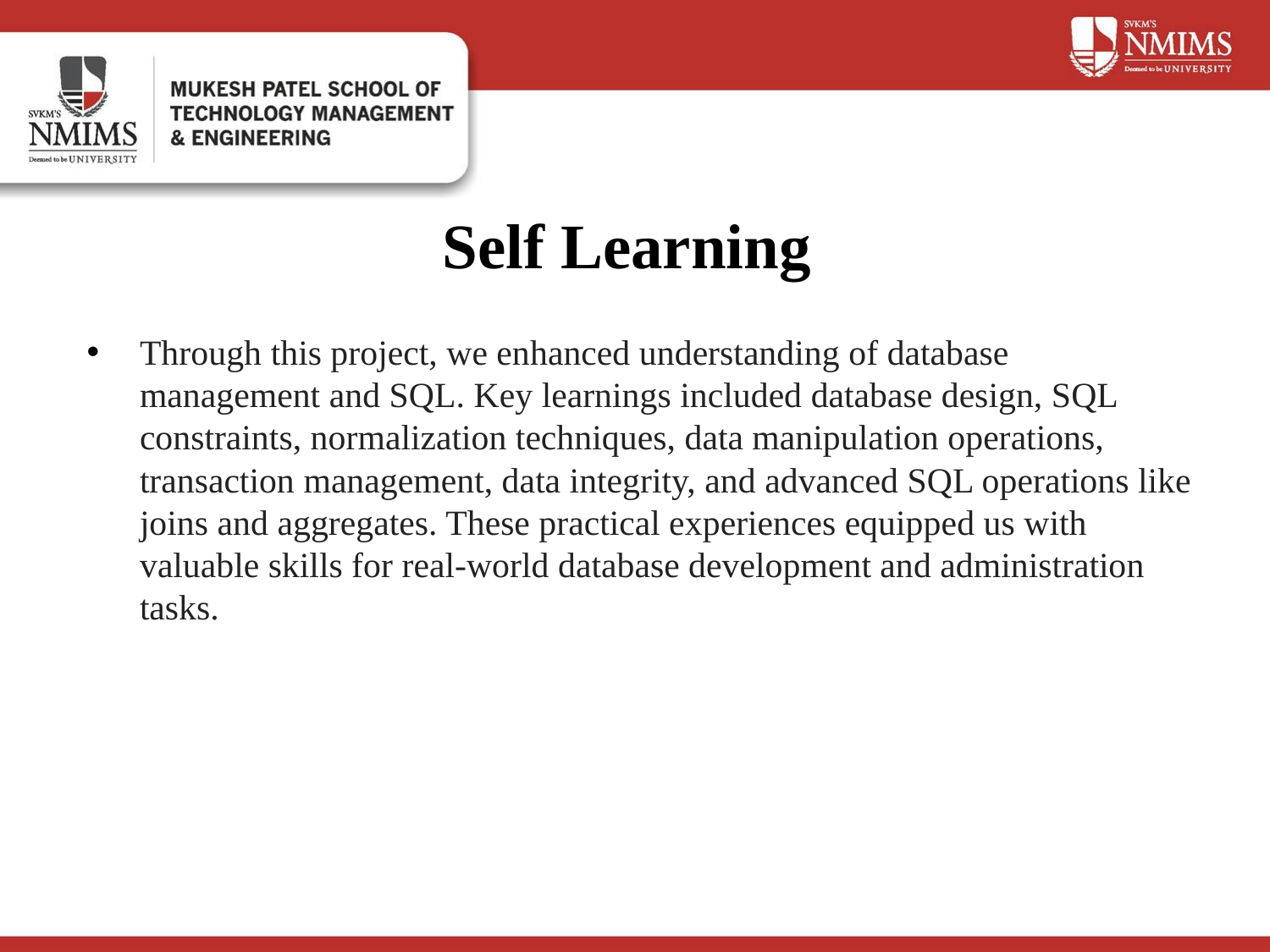

# Self Learning
Through this project, we enhanced understanding of database management and SQL. Key learnings included database design, SQL constraints, normalization techniques, data manipulation operations, transaction management, data integrity, and advanced SQL operations like joins and aggregates. These practical experiences equipped us with valuable skills for real-world database development and administration tasks.